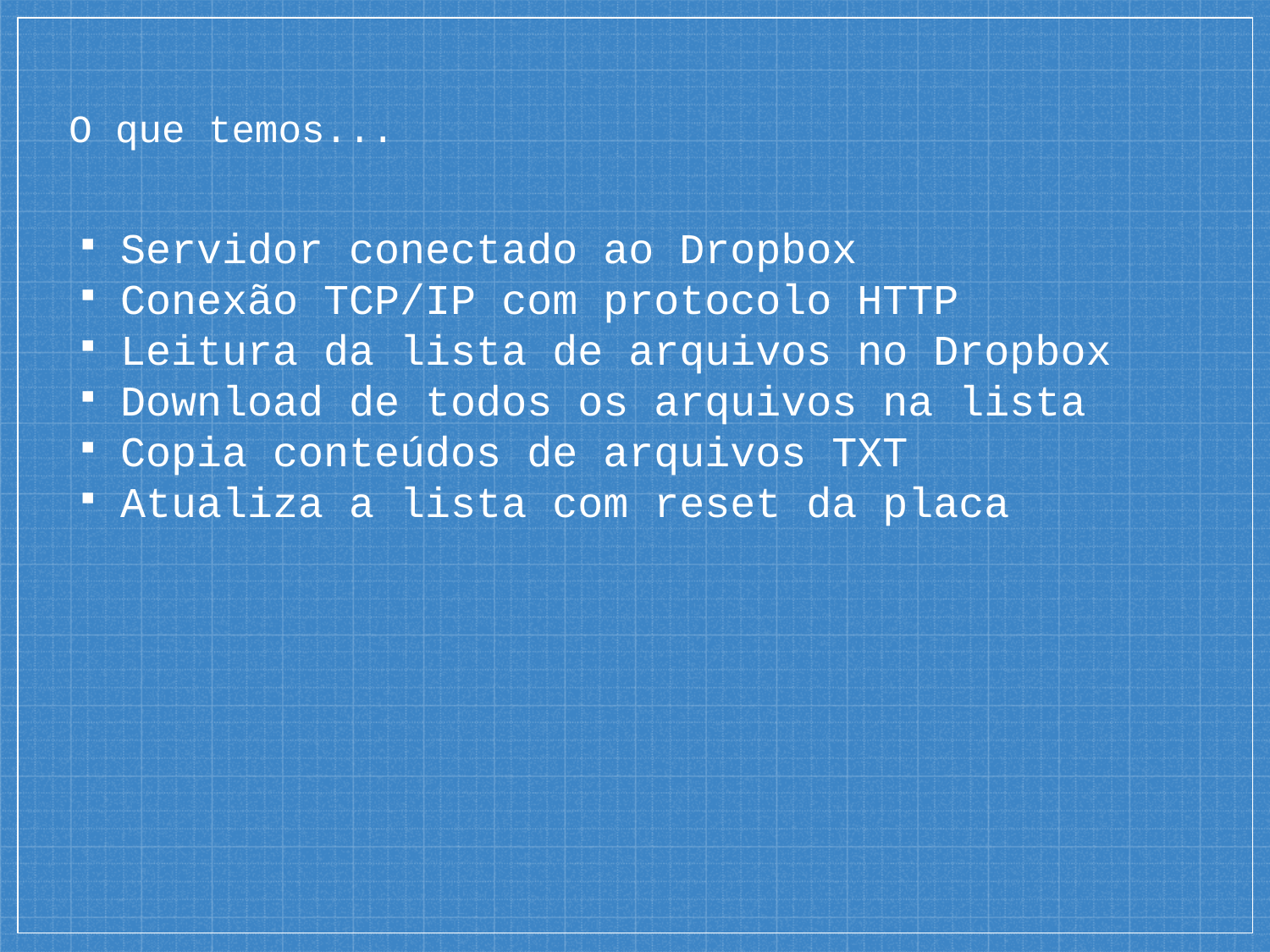

# O que temos...
Servidor conectado ao Dropbox
Conexão TCP/IP com protocolo HTTP
Leitura da lista de arquivos no Dropbox
Download de todos os arquivos na lista
Copia conteúdos de arquivos TXT
Atualiza a lista com reset da placa